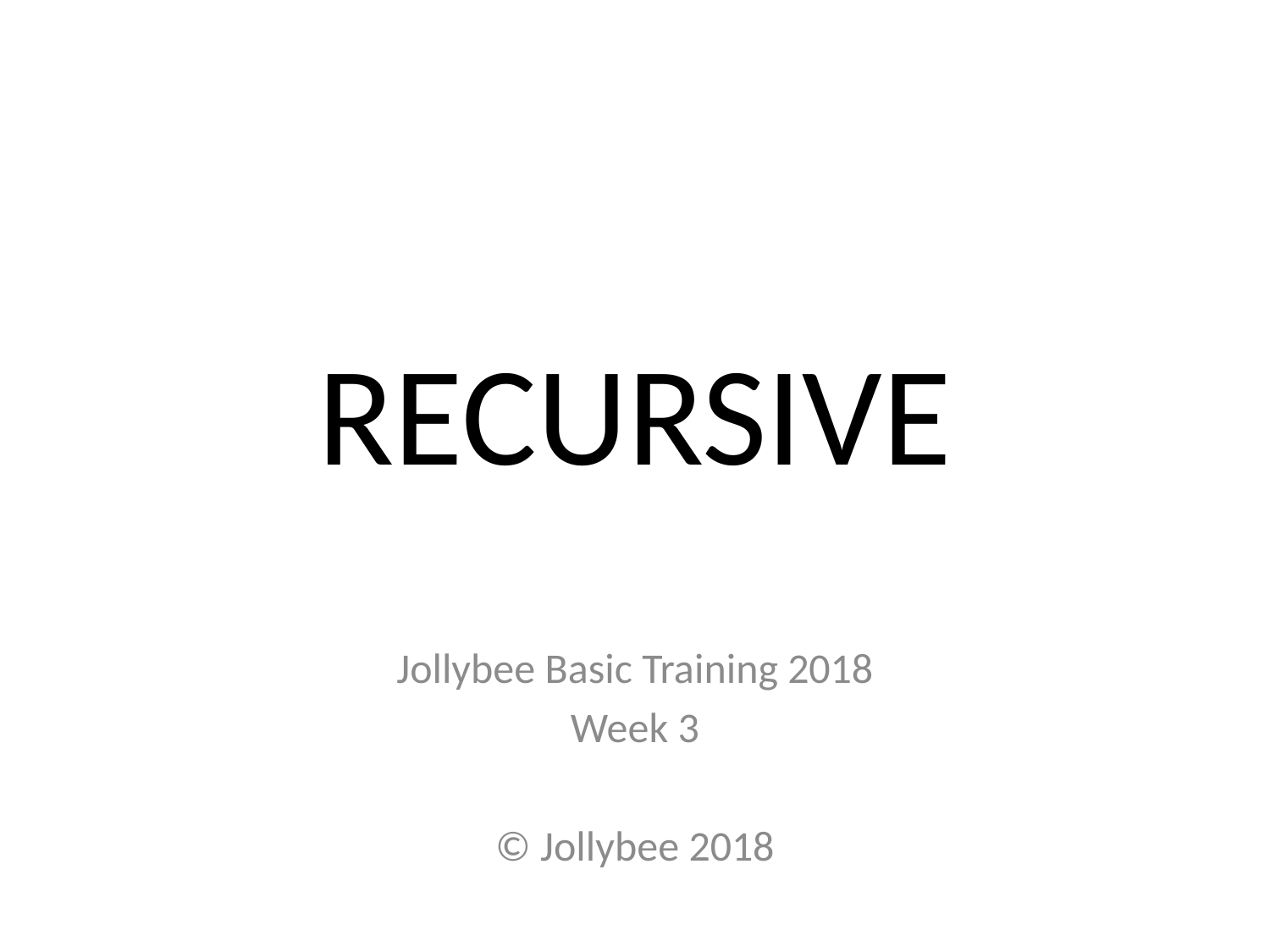

# RECURSIVE
Jollybee Basic Training 2018
Week 3

© Jollybee 2018